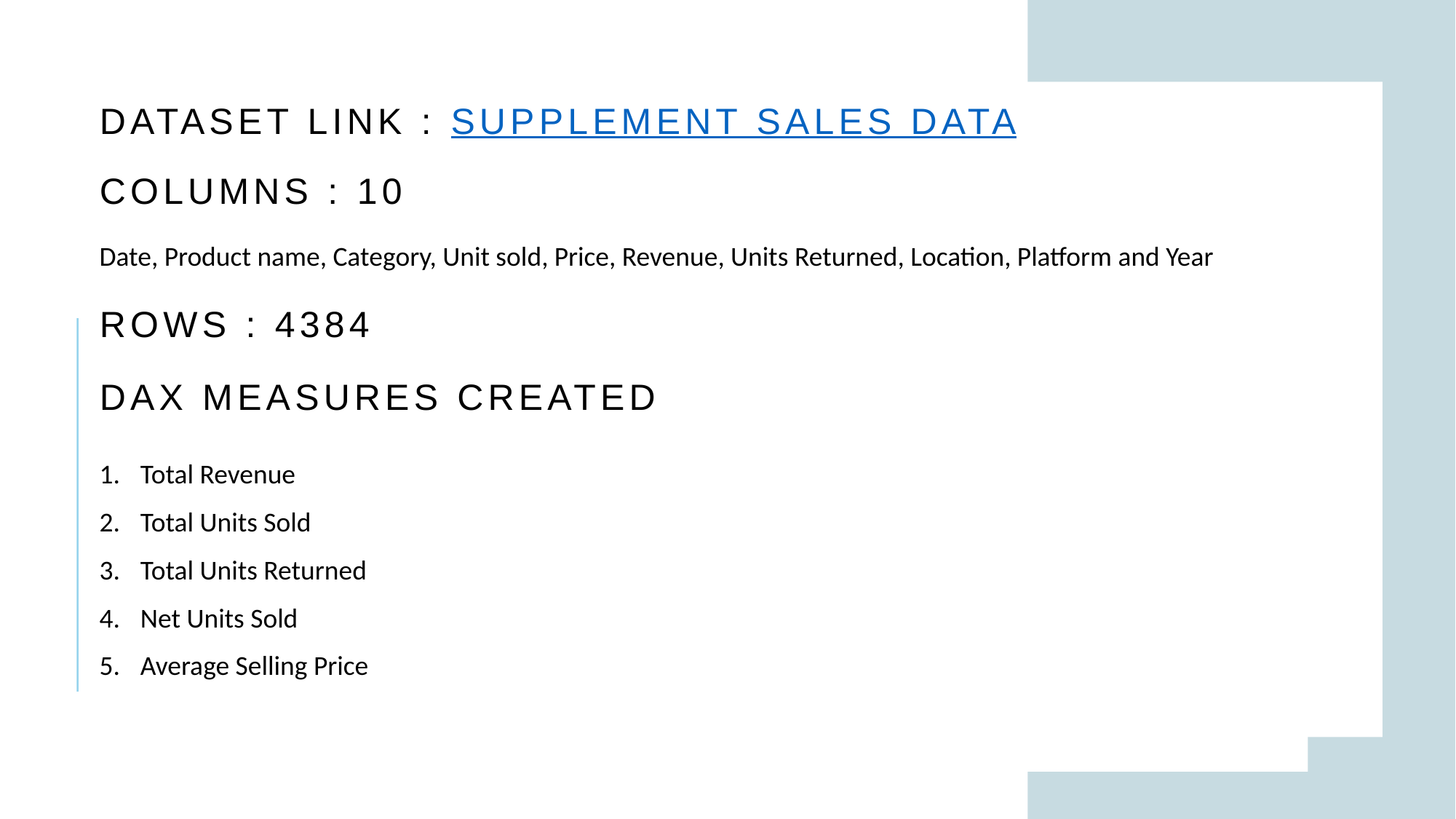

Dataset link : Supplement Sales Data
# columns : 10
Date, Product name, Category, Unit sold, Price, Revenue, Units Returned, Location, Platform and Year

rows : 4384
Dax measures created
Total Revenue
Total Units Sold
Total Units Returned
Net Units Sold
Average Selling Price